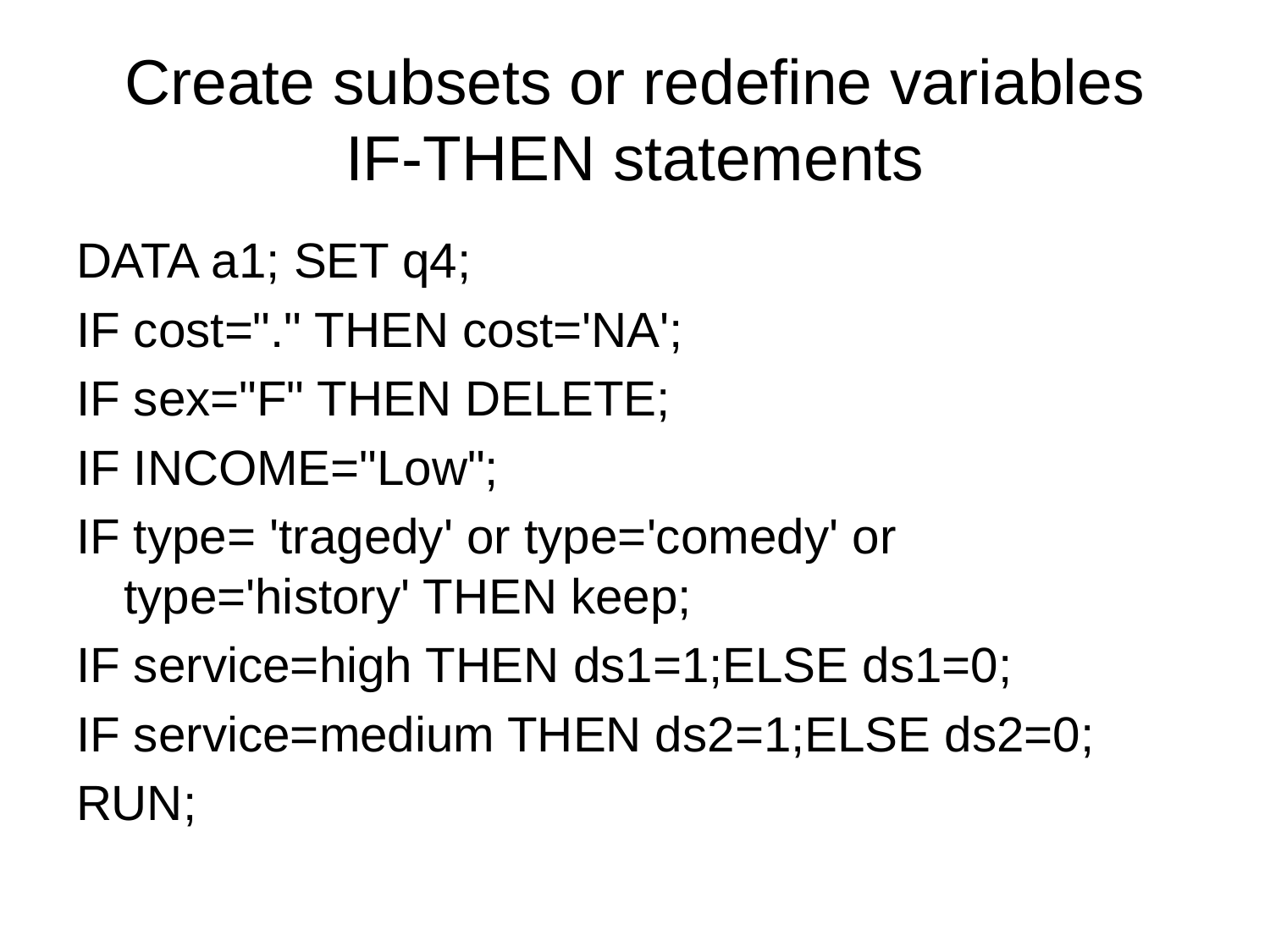

# Create subsets or redefine variables IF-THEN statements
DATA a1; SET q4;
IF cost="." THEN cost='NA';
IF sex="F" THEN DELETE;
IF INCOME="Low";
IF type= 'tragedy' or type='comedy' or type='history' THEN keep;
IF service=high THEN ds1=1;ELSE ds1=0;
IF service=medium THEN ds2=1;ELSE ds2=0;
RUN;